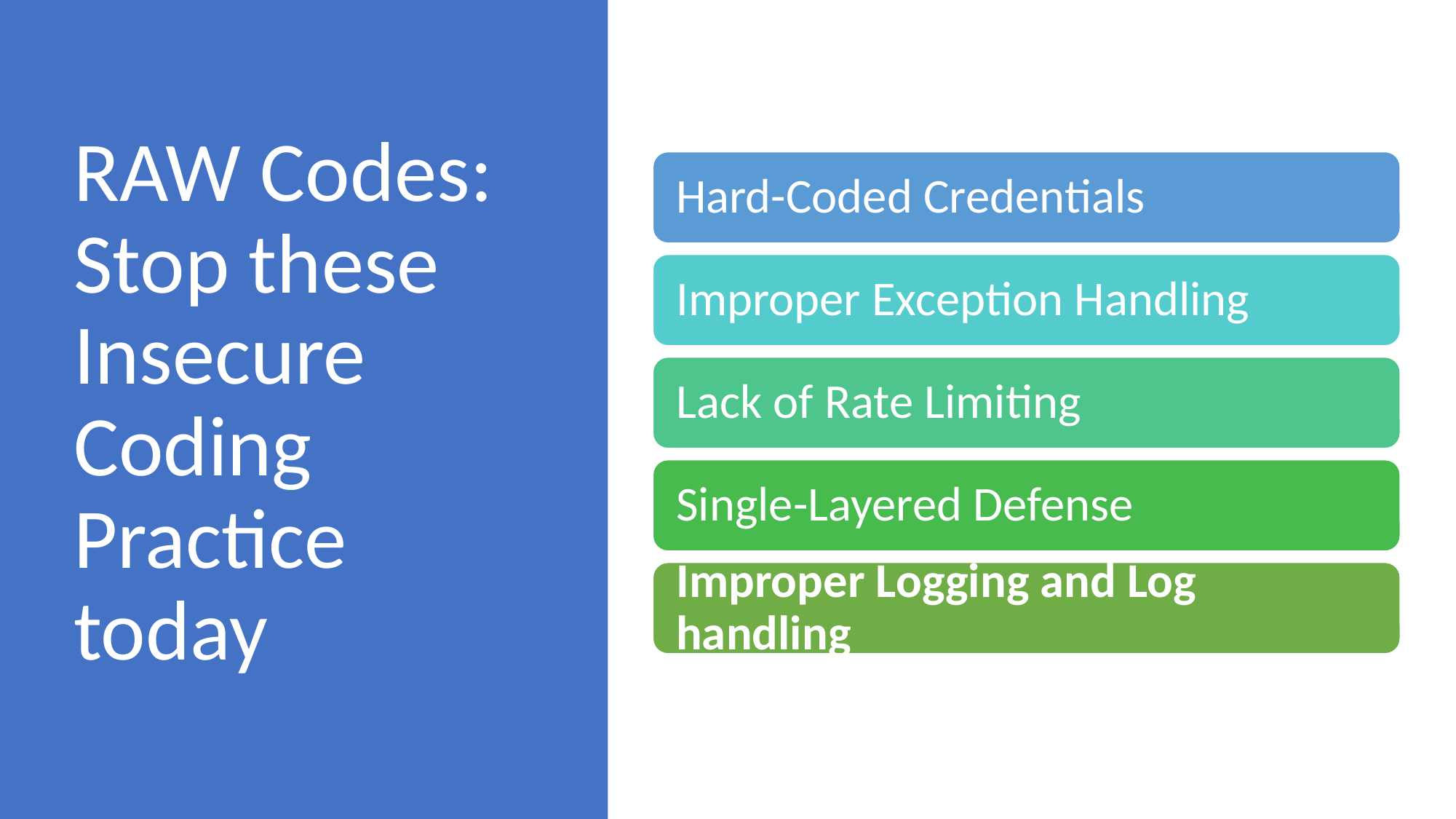

# RAW Codes: Stop these Insecure Coding Practice today
Hard-Coded Credentials
Improper Exception Handling
Lack of Rate Limiting
Single-Layered Defense
Improper Logging and Log handling